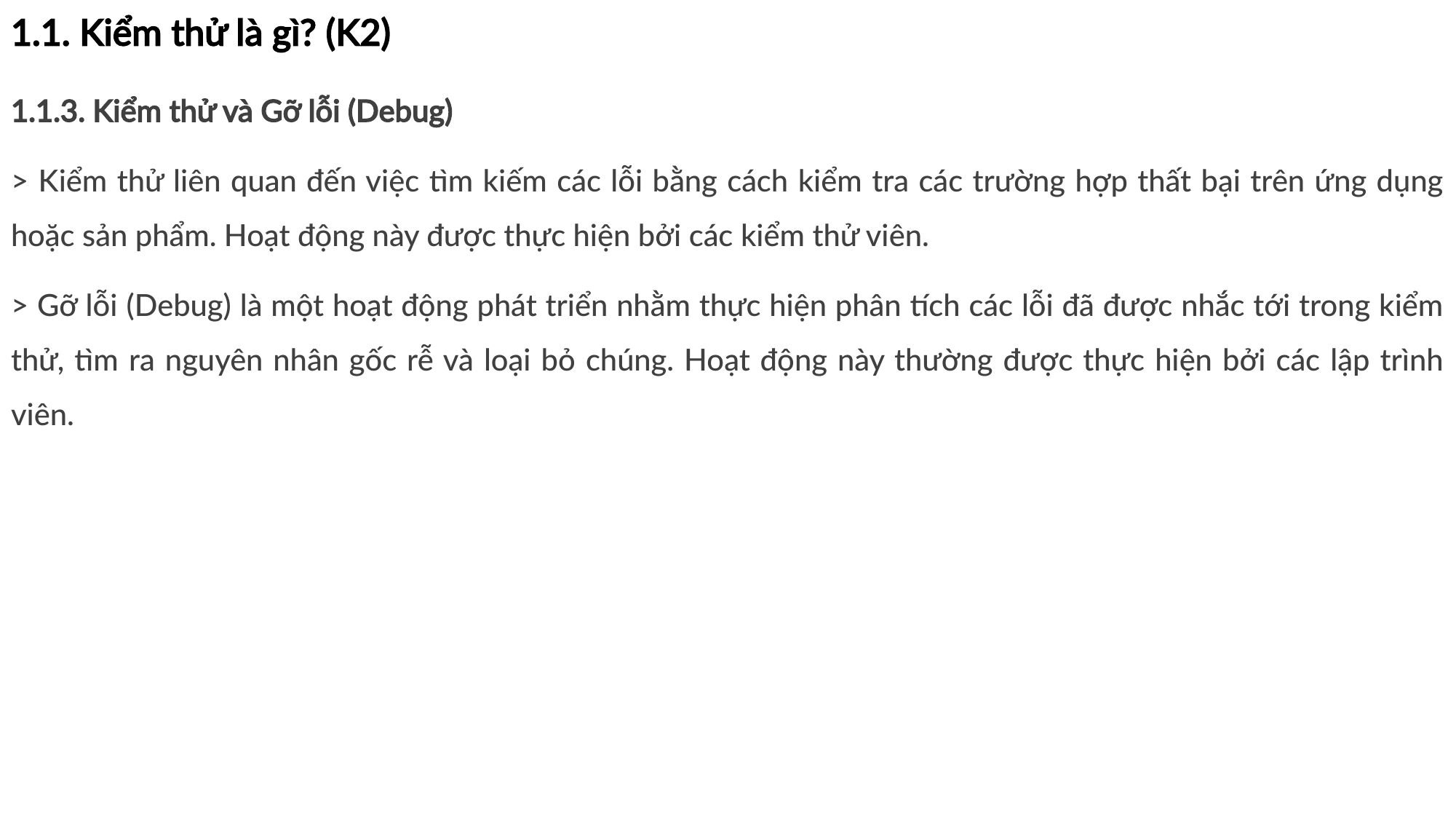

# 1.1. Kiểm thử là gì? (K2)
1.1.3. Kiểm thử và Gỡ lỗi (Debug)
> Kiểm thử liên quan đến việc tìm kiếm các lỗi bằng cách kiểm tra các trường hợp thất bại trên ứng dụng hoặc sản phẩm. Hoạt động này được thực hiện bởi các kiểm thử viên.
> Gỡ lỗi (Debug) là một hoạt động phát triển nhằm thực hiện phân tích các lỗi đã được nhắc tới trong kiểm thử, tìm ra nguyên nhân gốc rễ và loại bỏ chúng. Hoạt động này thường được thực hiện bởi các lập trình viên.